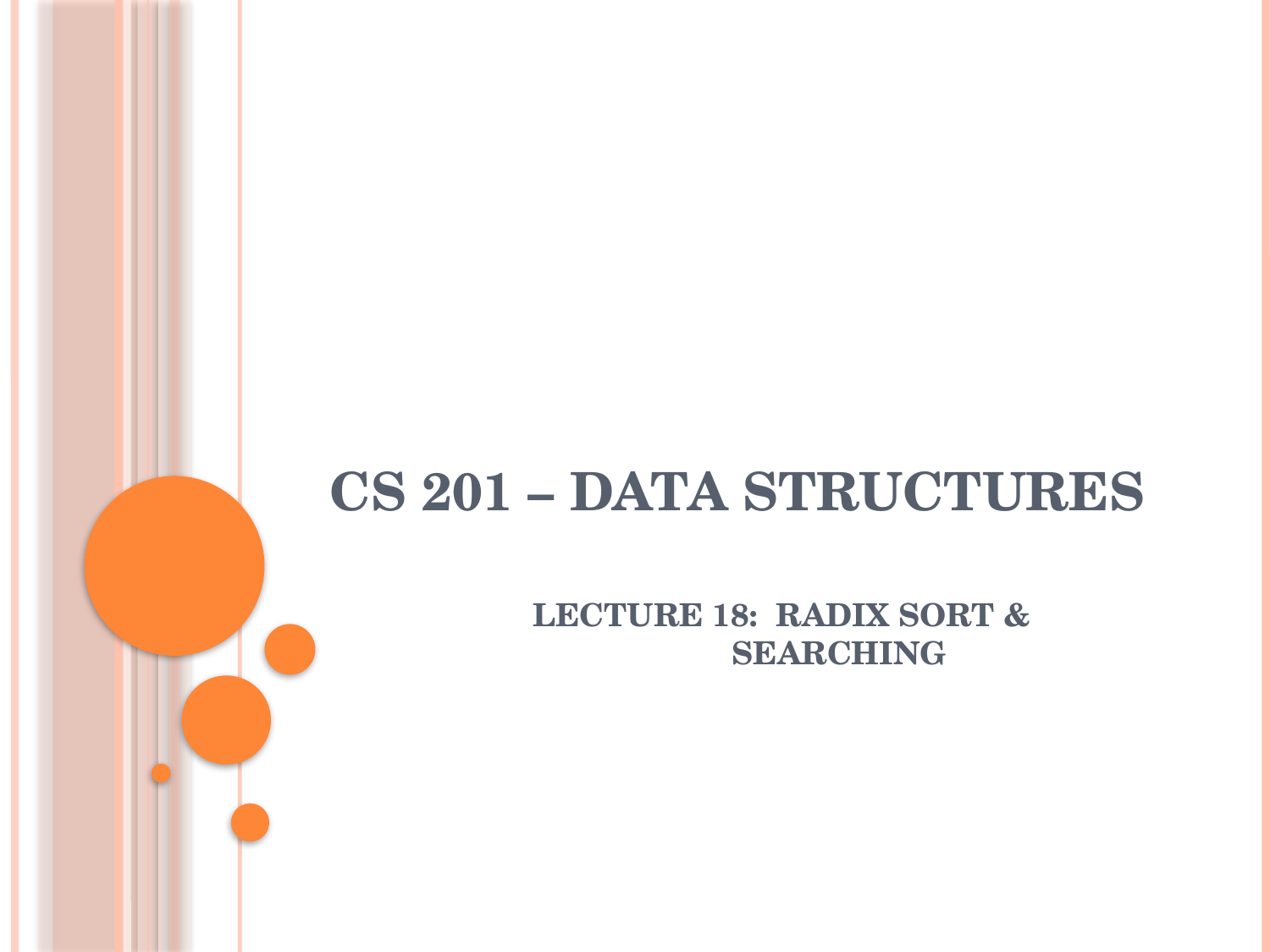

# CS 201 – DATA STRUCTURES

	      LECTURE 18:  RADIX SORT &  				SEARCHING